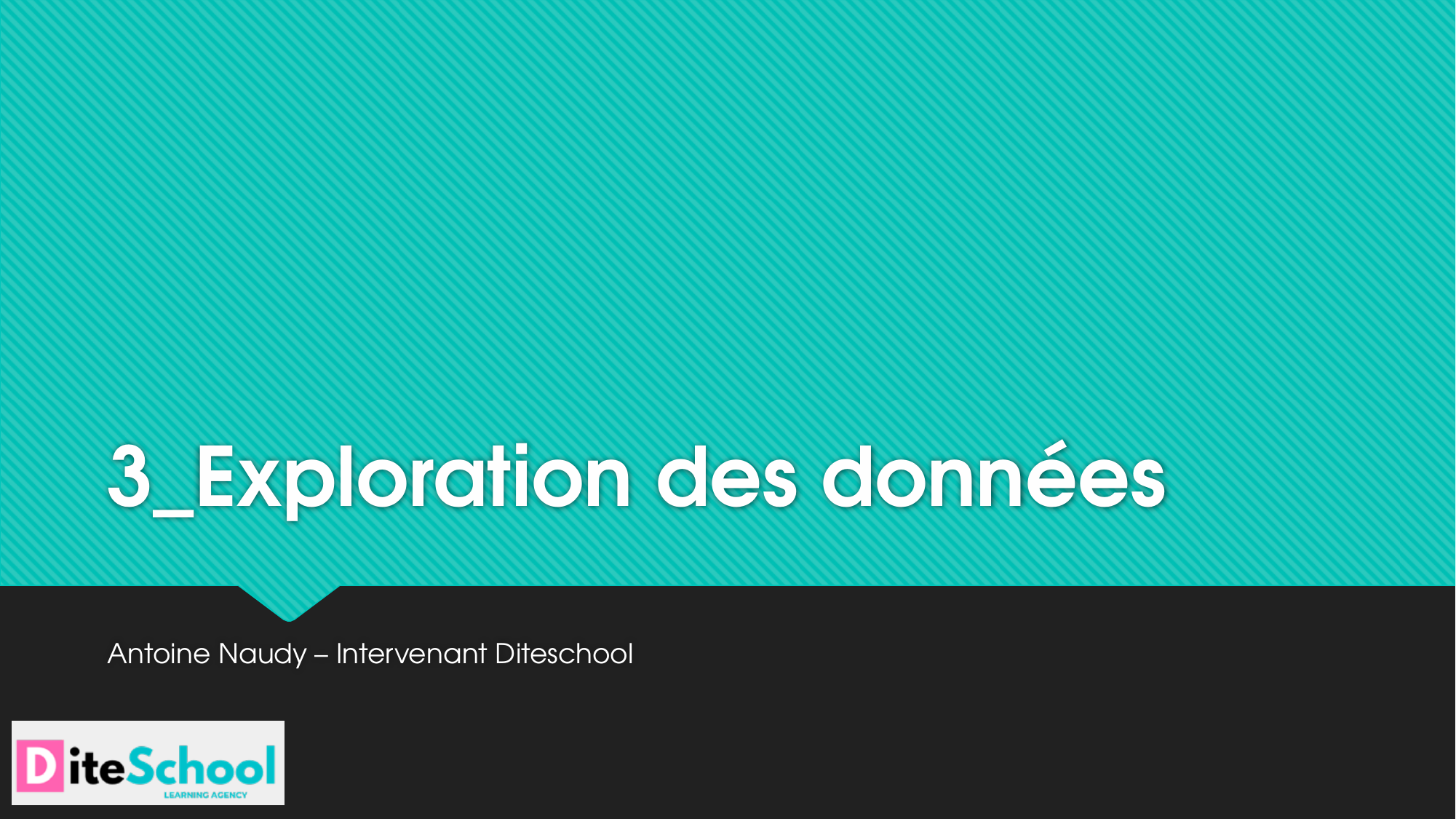

# 3_Exploration des données
Antoine Naudy – Intervenant Diteschool